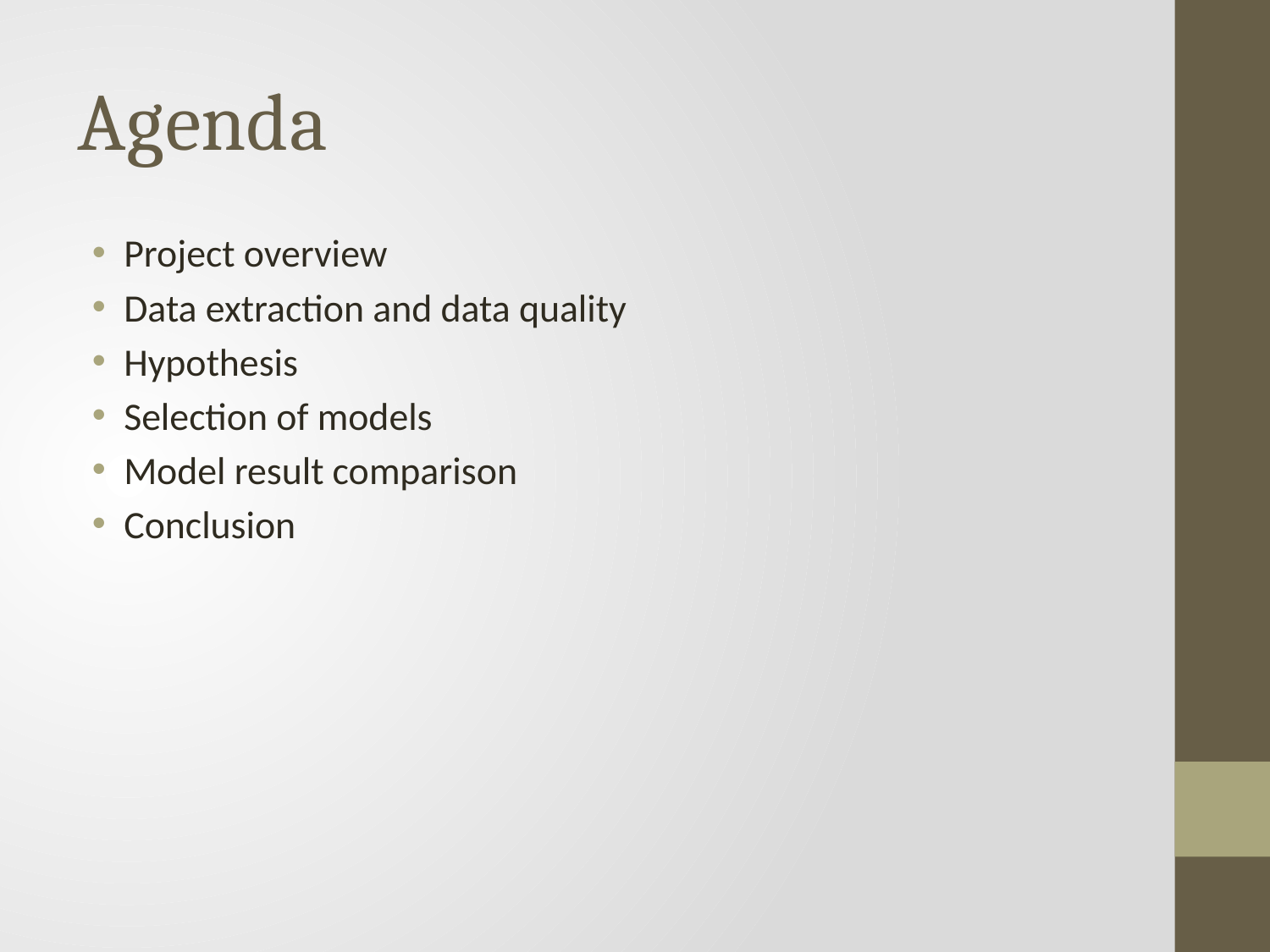

# Agenda
Project overview
Data extraction and data quality
Hypothesis
Selection of models
Model result comparison
Conclusion